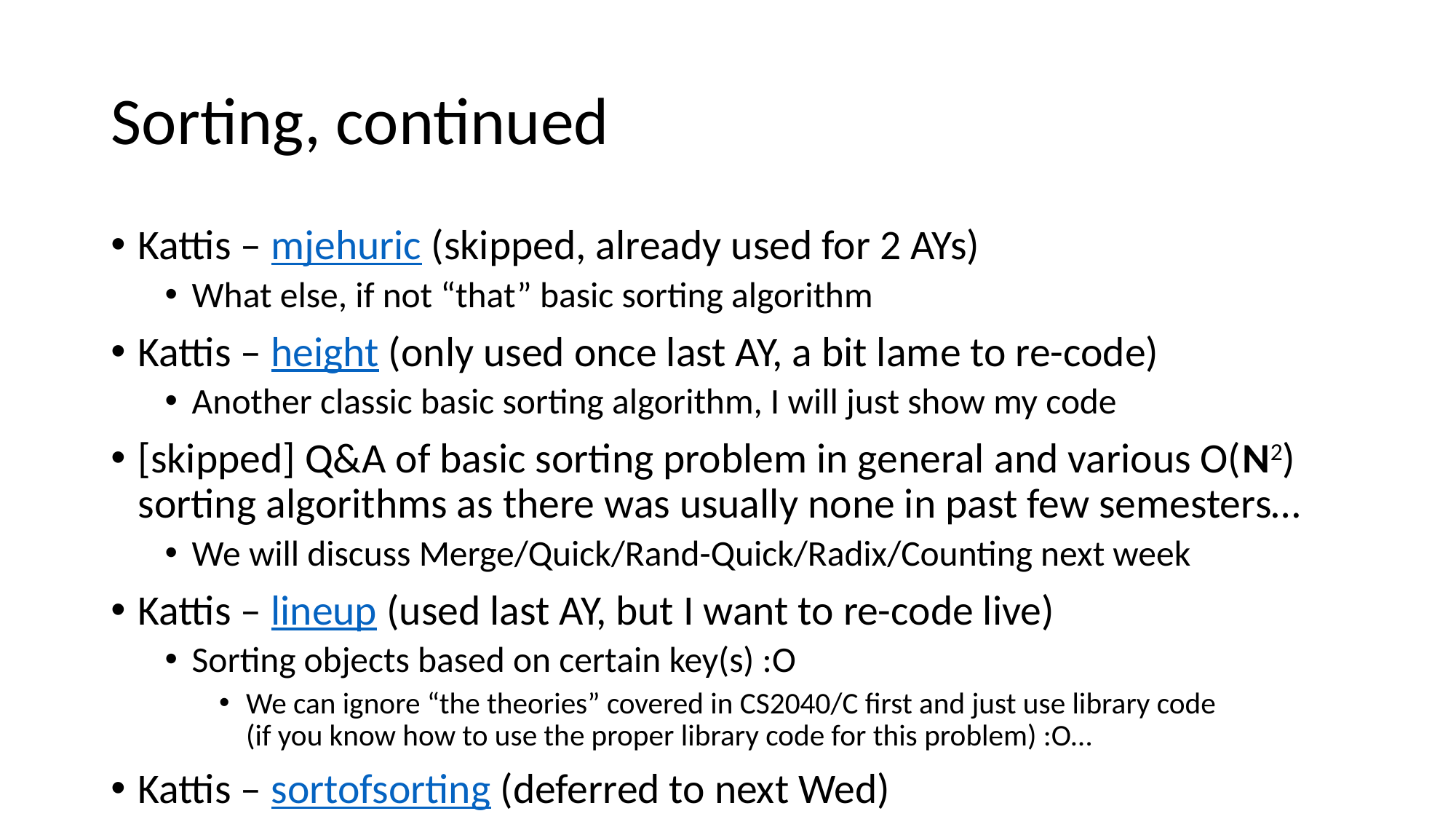

# Sorting, continued
Kattis – mjehuric (skipped, already used for 2 AYs)
What else, if not “that” basic sorting algorithm
Kattis – height (only used once last AY, a bit lame to re-code)
Another classic basic sorting algorithm, I will just show my code
[skipped] Q&A of basic sorting problem in general and various O(N2) sorting algorithms as there was usually none in past few semesters…
We will discuss Merge/Quick/Rand-Quick/Radix/Counting next week
Kattis – lineup (used last AY, but I want to re-code live)
Sorting objects based on certain key(s) :O
We can ignore “the theories” covered in CS2040/C first and just use library code
(if you know how to use the proper library code for this problem) :O…
Kattis – sortofsorting (deferred to next Wed)